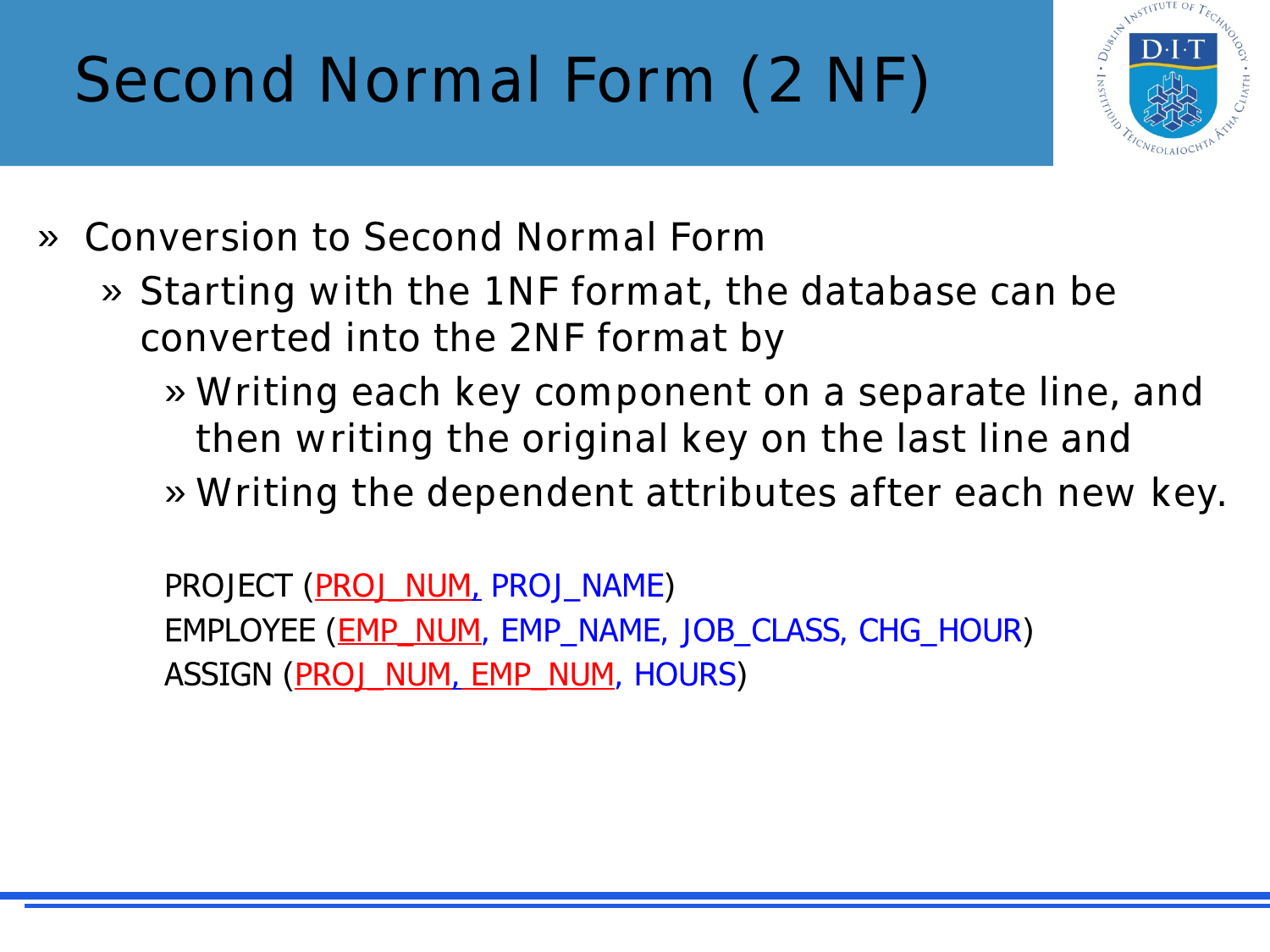

# Second Normal Form (2 NF)
Conversion to Second Normal Form
Starting with the 1NF format, the database can be converted into the 2NF format by
Writing each key component on a separate line, and then writing the original key on the last line and
Writing the dependent attributes after each new key.

PROJECT (PROJ_NUM, PROJ_NAME)
EMPLOYEE (EMP_NUM, EMP_NAME, JOB_CLASS, CHG_HOUR)
ASSIGN (PROJ_NUM, EMP_NUM, HOURS)